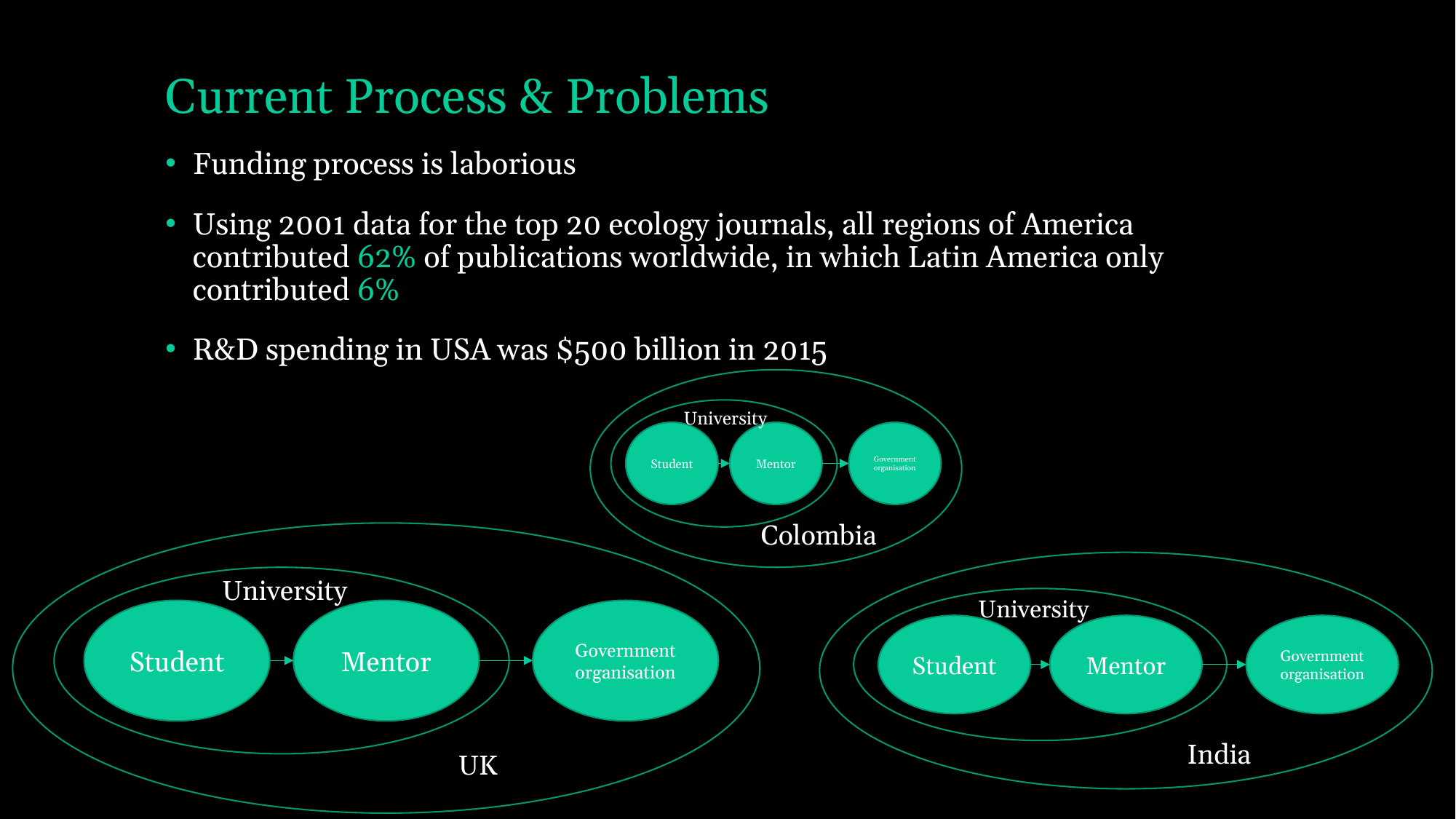

# Current Process & Problems
Funding process is laborious
Using 2001 data for the top 20 ecology journals, all regions of America contributed 62% of publications worldwide, in which Latin America only contributed 6%
R&D spending in USA was $500 billion in 2015

University
Student
Mentor
Government organisation
Colombia

University

Student
Mentor
Government organisation
India

University
Student
Mentor
Government organisation
UK